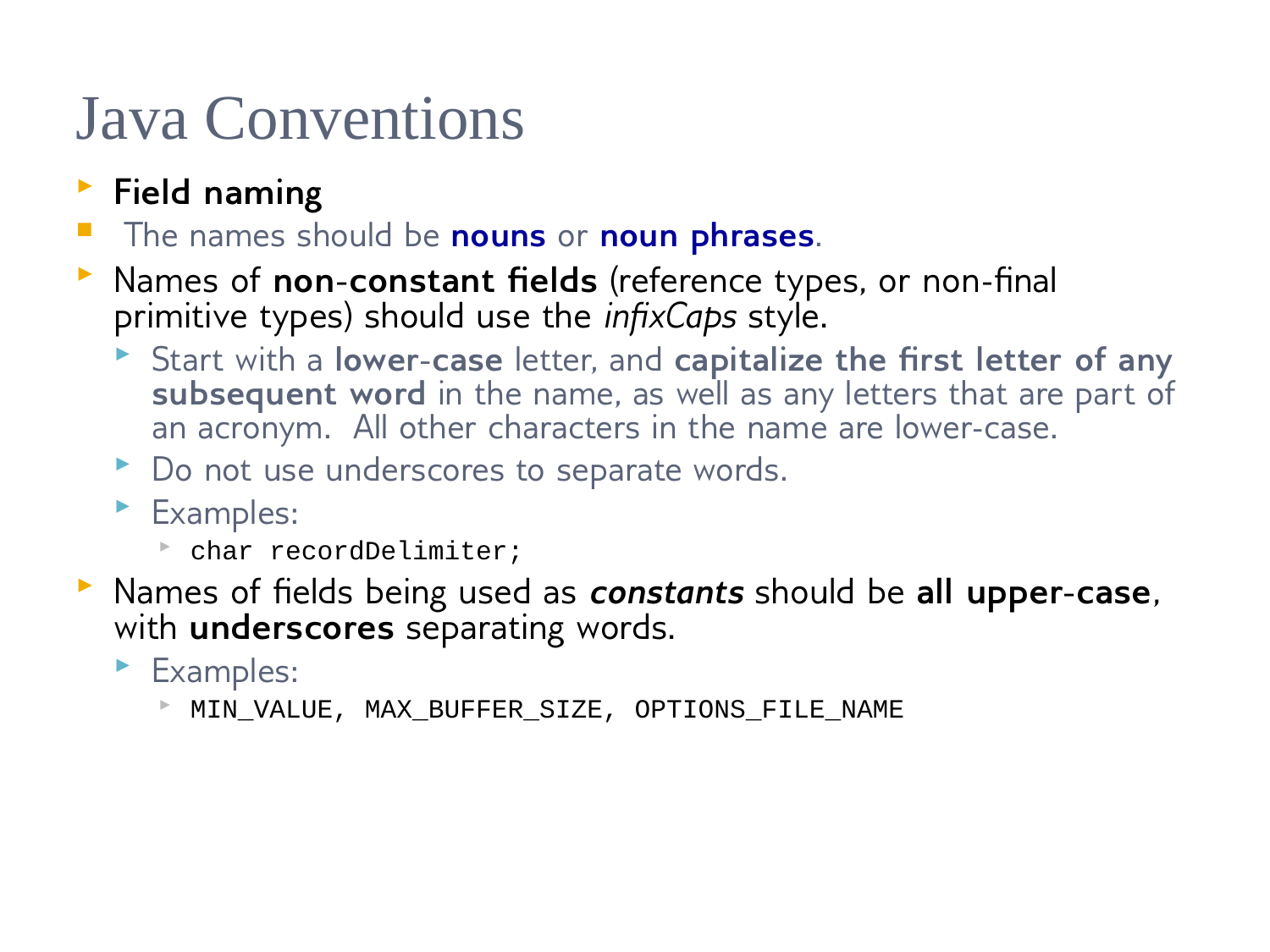

# Java Conventions
Field naming
The names should be nouns or noun phrases.
Names of non-constant fields (reference types, or non-final primitive types) should use the infixCaps style.
Start with a lower-case letter, and capitalize the first letter of any subsequent word in the name, as well as any letters that are part of an acronym.  All other characters in the name are lower-case.
Do not use underscores to separate words.
Examples:
char recordDelimiter;
Names of fields being used as constants should be all upper-case, with underscores separating words.
Examples:
MIN_VALUE, MAX_BUFFER_SIZE, OPTIONS_FILE_NAME